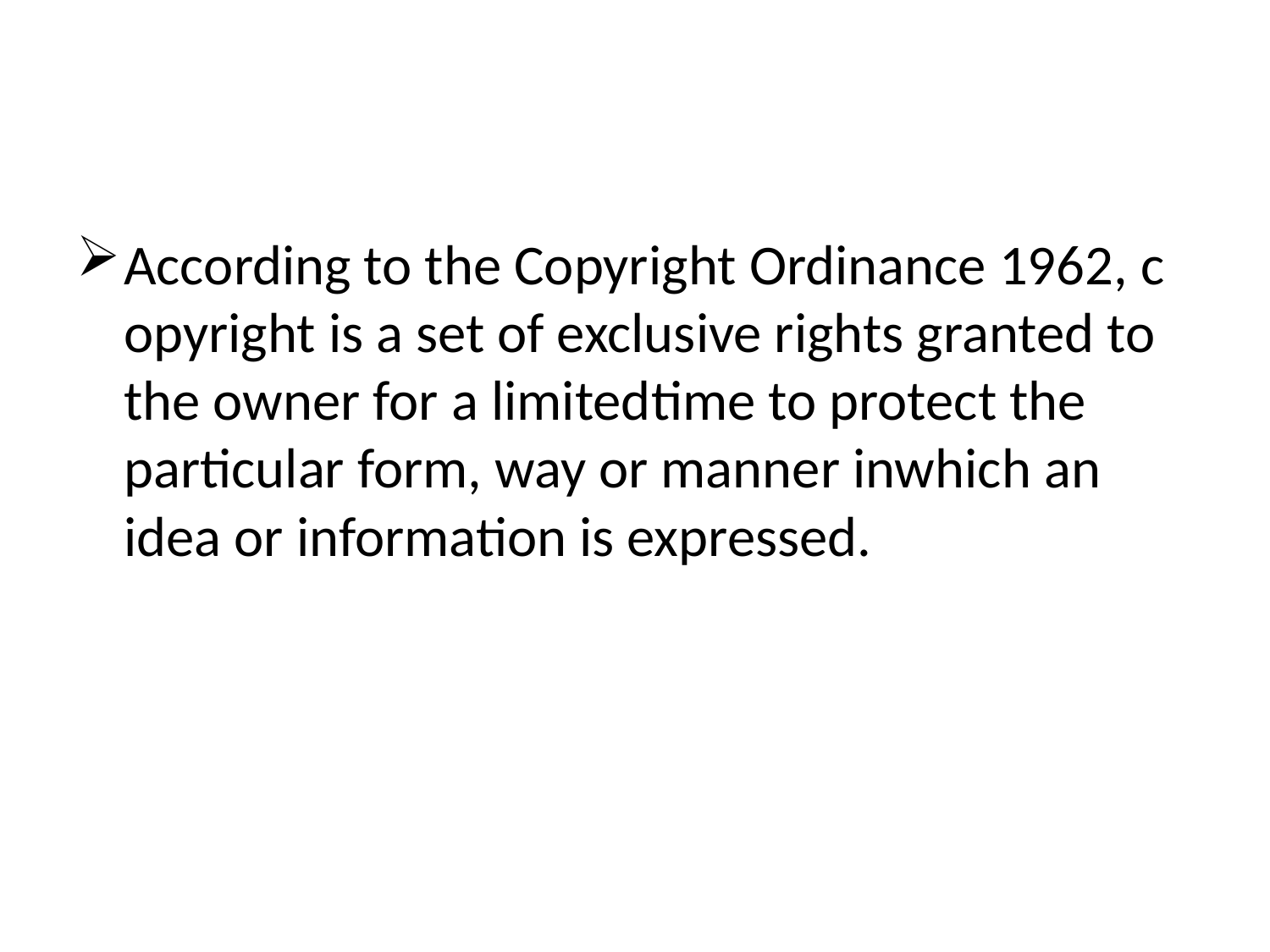

#
According to the Copyright Ordinance 1962, copyright is a set of exclusive rights granted to the owner for a limitedtime to protect the particular form, way or manner inwhich an idea or information is expressed.